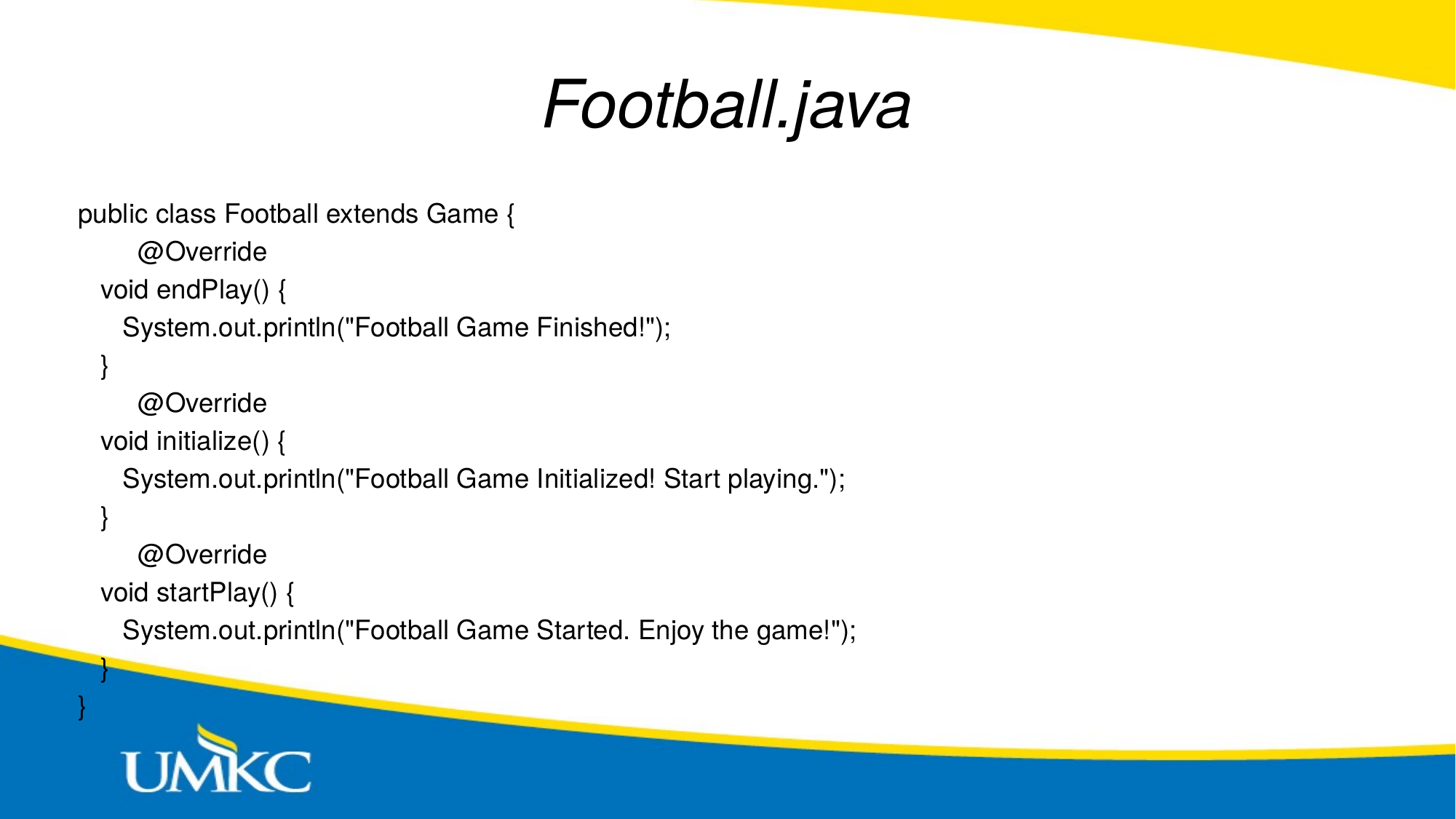

# Football.java
public class Football extends Game {
	@Override
   void endPlay() {
      System.out.println("Football Game Finished!");
   }
	@Override
   void initialize() {
      System.out.println("Football Game Initialized! Start playing.");
   }
	@Override
   void startPlay() {
      System.out.println("Football Game Started. Enjoy the game!");
   }
}